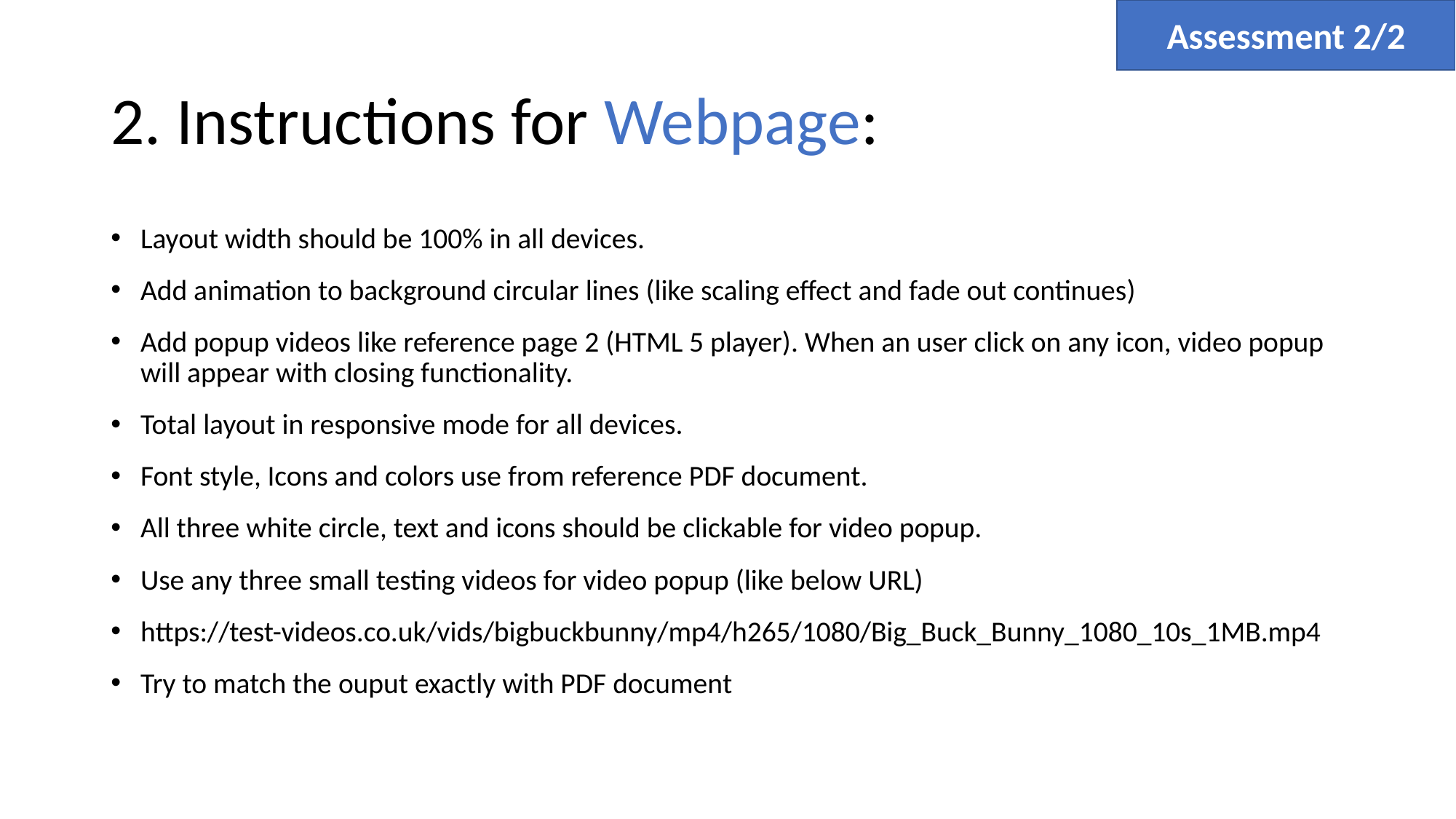

Assessment 2/2
# 2. Instructions for Webpage:
Layout width should be 100% in all devices.
Add animation to background circular lines (like scaling effect and fade out continues)
Add popup videos like reference page 2 (HTML 5 player). When an user click on any icon, video popup will appear with closing functionality.
Total layout in responsive mode for all devices.
Font style, Icons and colors use from reference PDF document.
All three white circle, text and icons should be clickable for video popup.
Use any three small testing videos for video popup (like below URL)
https://test-videos.co.uk/vids/bigbuckbunny/mp4/h265/1080/Big_Buck_Bunny_1080_10s_1MB.mp4
Try to match the ouput exactly with PDF document